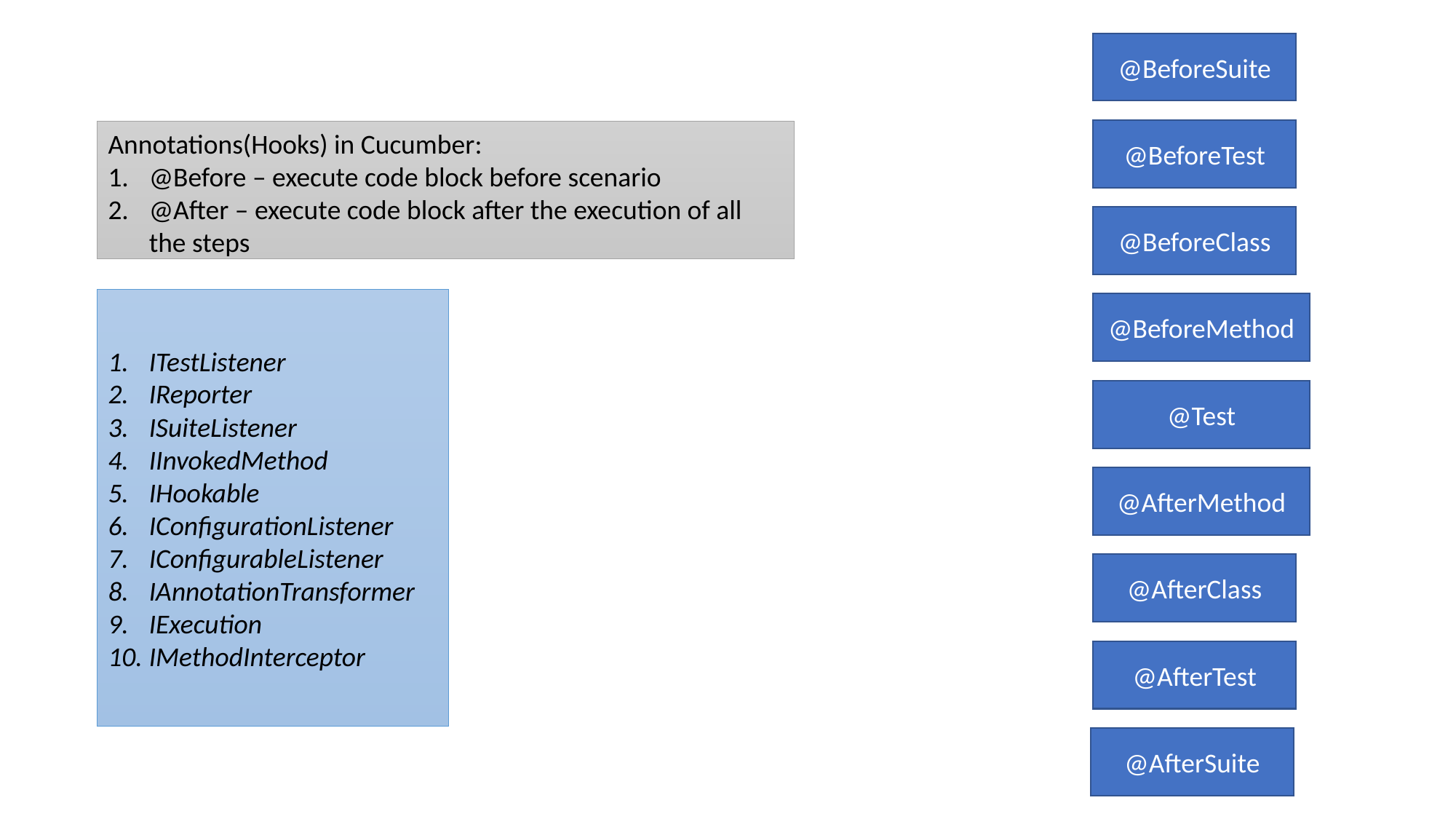

@BeforeSuite
@BeforeTest
Annotations(Hooks) in Cucumber:
@Before – execute code block before scenario
@After – execute code block after the execution of all the steps
@BeforeClass
ITestListener
IReporter
ISuiteListener
IInvokedMethod
IHookable
IConfigurationListener
IConfigurableListener
IAnnotationTransformer
IExecution
IMethodInterceptor
@BeforeMethod
@Test
@AfterMethod
@AfterClass
@AfterTest
@AfterSuite